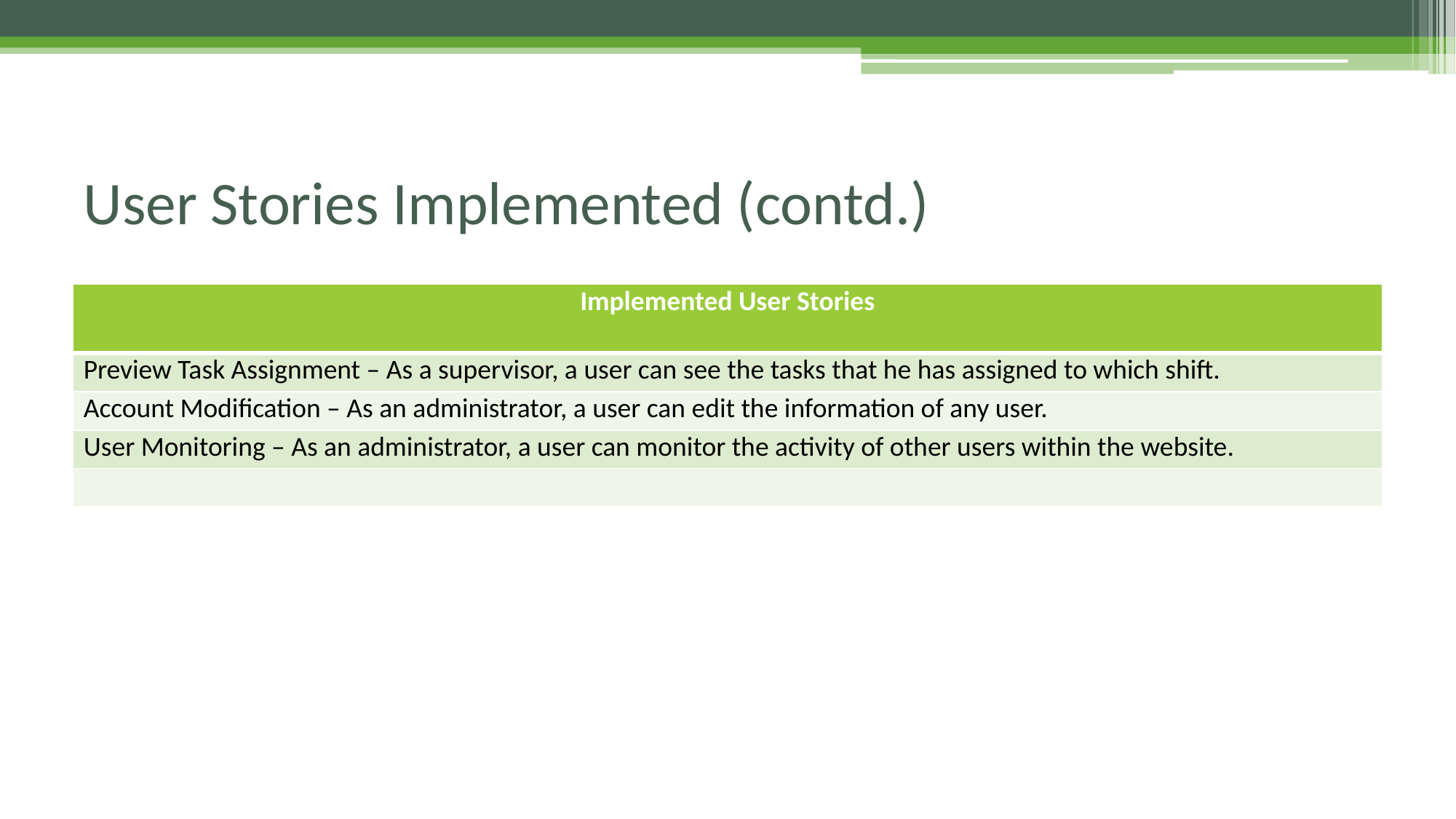

# User Stories Implemented (contd.)

| Implemented User Stories |
| --- |
| Preview Task Assignment – As a supervisor, a user can see the tasks that he has assigned to which shift. |
| Account Modification – As an administrator, a user can edit the information of any user. |
| User Monitoring – As an administrator, a user can monitor the activity of other users within the website. |
|  |